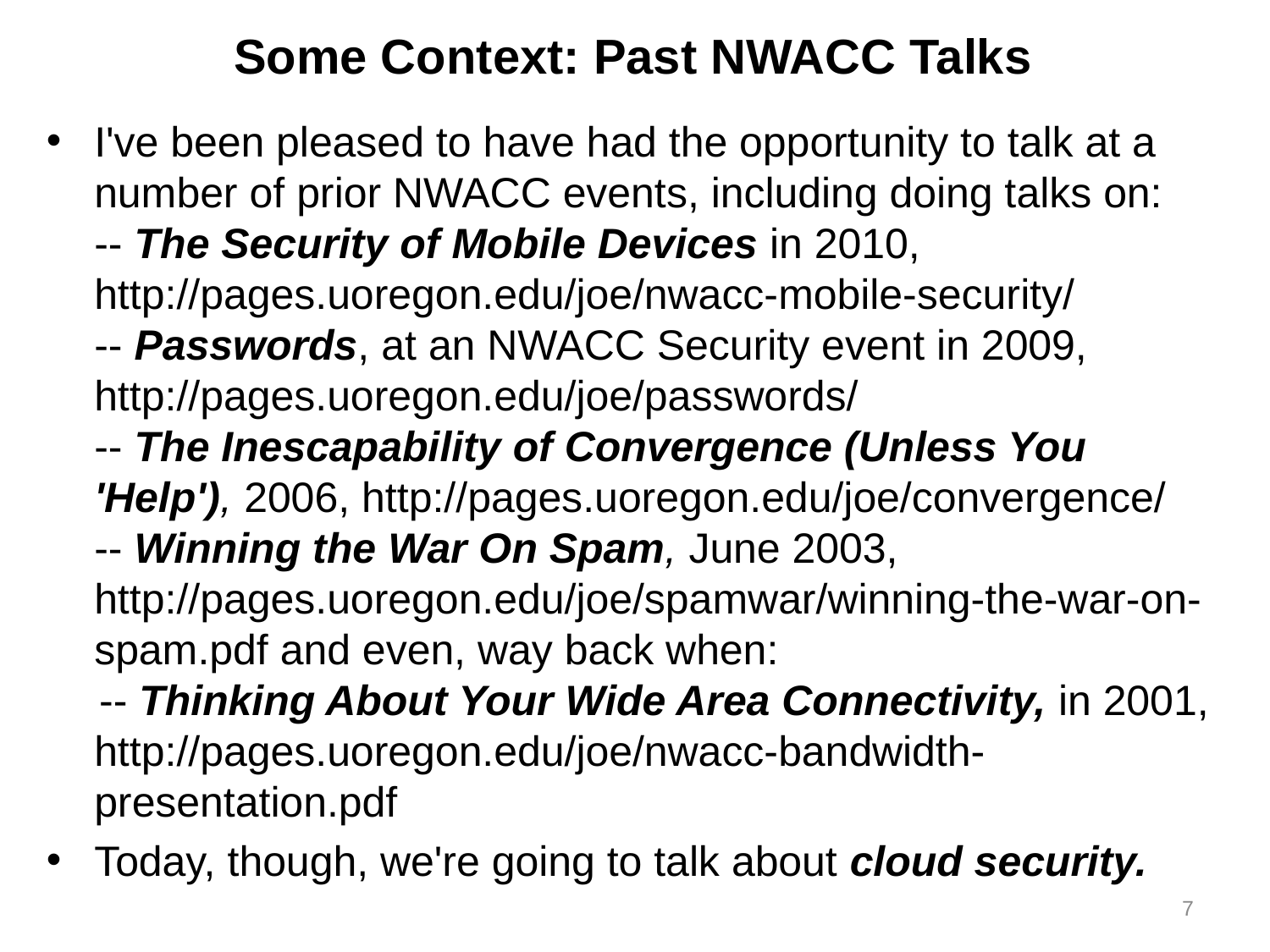

# Some Context: Past NWACC Talks
I've been pleased to have had the opportunity to talk at a number of prior NWACC events, including doing talks on:
-- The Security of Mobile Devices in 2010,
http://pages.uoregon.edu/joe/nwacc-mobile-security/
-- Passwords, at an NWACC Security event in 2009,
http://pages.uoregon.edu/joe/passwords/
-- The Inescapability of Convergence (Unless You 'Help'), 2006, http://pages.uoregon.edu/joe/convergence/
-- Winning the War On Spam, June 2003,
http://pages.uoregon.edu/joe/spamwar/winning-the-war-on-spam.pdf and even, way back when:
 -- Thinking About Your Wide Area Connectivity, in 2001, http://pages.uoregon.edu/joe/nwacc-bandwidth-presentation.pdf
Today, though, we're going to talk about cloud security.
7